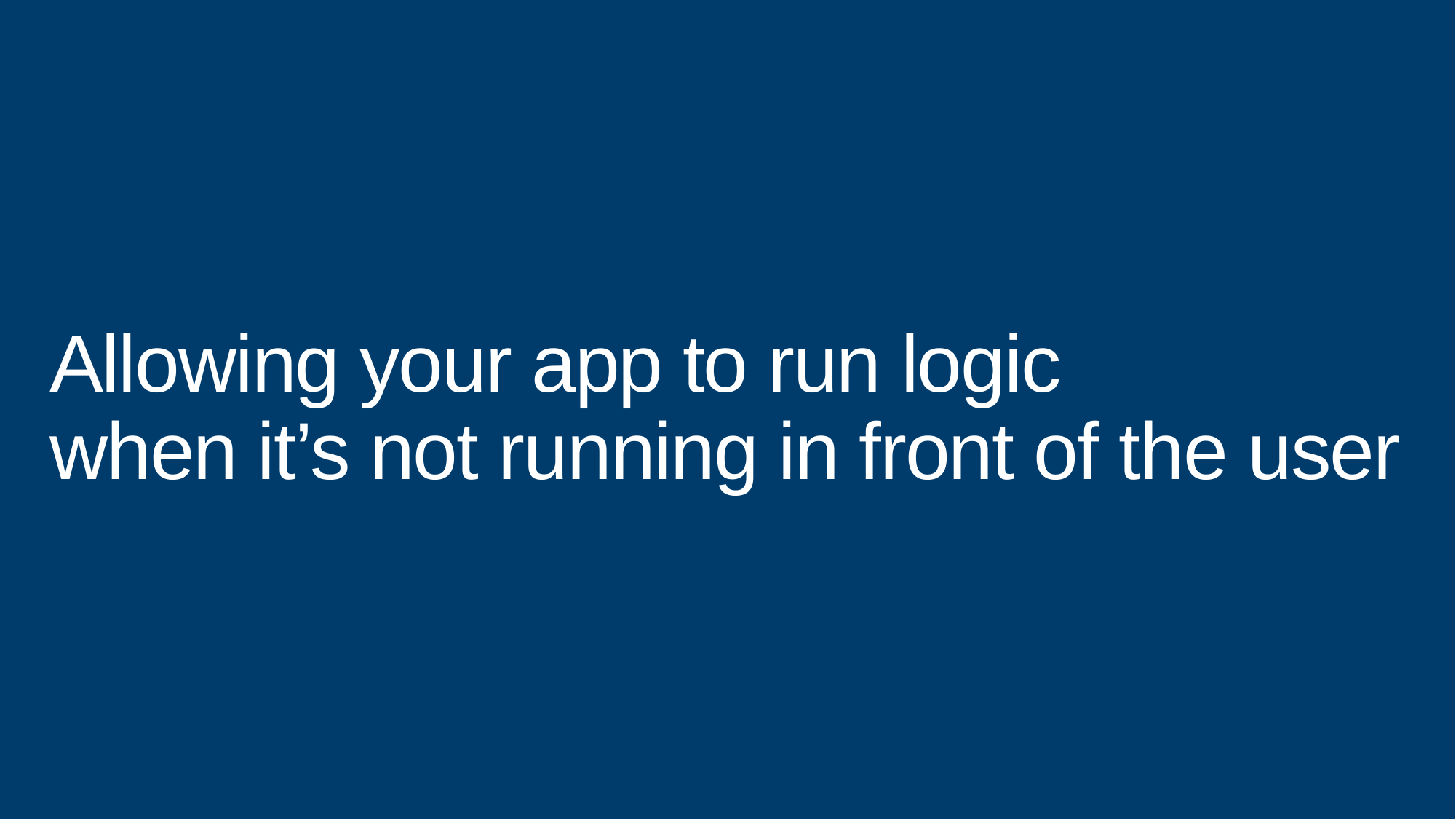

# Allowing your app to run logic when it’s not running in front of the user